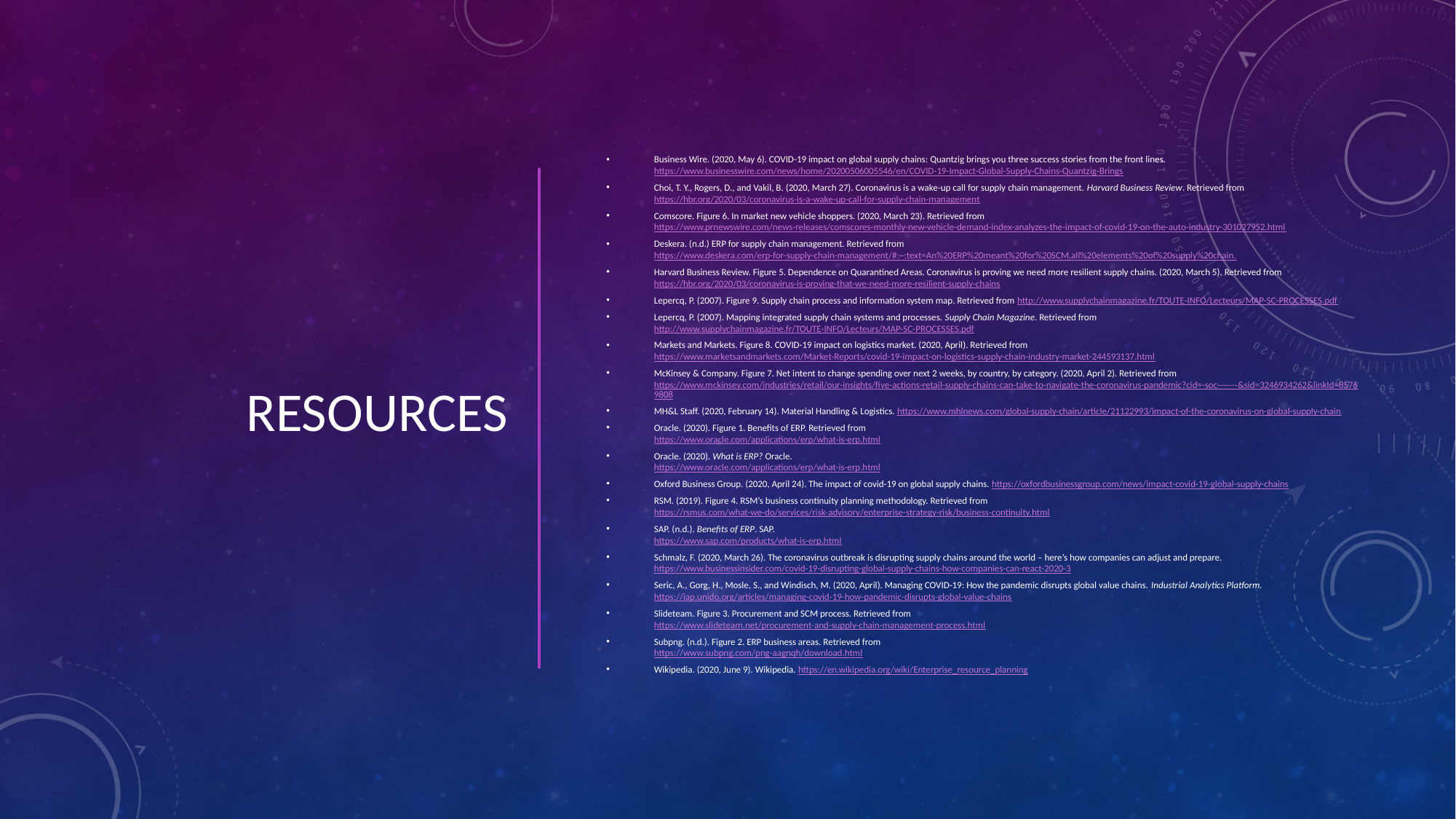

# Resources
Business Wire. (2020, May 6). COVID-19 impact on global supply chains: Quantzig brings you three success stories from the front lines. https://www.businesswire.com/news/home/20200506005546/en/COVID-19-Impact-Global-Supply-Chains-Quantzig-Brings
Choi, T. Y., Rogers, D., and Vakil, B. (2020, March 27). Coronavirus is a wake-up call for supply chain management. Harvard Business Review. Retrieved from https://hbr.org/2020/03/coronavirus-is-a-wake-up-call-for-supply-chain-management
Comscore. Figure 6. In market new vehicle shoppers. (2020, March 23). Retrieved from https://www.prnewswire.com/news-releases/comscores-monthly-new-vehicle-demand-index-analyzes-the-impact-of-covid-19-on-the-auto-industry-301027952.html
Deskera. (n.d.) ERP for supply chain management. Retrieved from
https://www.deskera.com/erp-for-supply-chain-management/#:~:text=An%20ERP%20meant%20for%20SCM,all%20elements%20of%20supply%20chain.
Harvard Business Review. Figure 5. Dependence on Quarantined Areas. Coronavirus is proving we need more resilient supply chains. (2020, March 5). Retrieved from https://hbr.org/2020/03/coronavirus-is-proving-that-we-need-more-resilient-supply-chains
Lepercq, P. (2007). Figure 9. Supply chain process and information system map. Retrieved from http://www.supplychainmagazine.fr/TOUTE-INFO/Lecteurs/MAP-SC-PROCESSES.pdf
Lepercq, P. (2007). Mapping integrated supply chain systems and processes. Supply Chain Magazine. Retrieved from
http://www.supplychainmagazine.fr/TOUTE-INFO/Lecteurs/MAP-SC-PROCESSES.pdf
Markets and Markets. Figure 8. COVID-19 impact on logistics market. (2020, April). Retrieved from https://www.marketsandmarkets.com/Market-Reports/covid-19-impact-on-logistics-supply-chain-industry-market-244593137.html
McKinsey & Company. Figure 7. Net intent to change spending over next 2 weeks, by country, by category. (2020, April 2). Retrieved from https://www.mckinsey.com/industries/retail/our-insights/five-actions-retail-supply-chains-can-take-to-navigate-the-coronavirus-pandemic?cid=-soc-------&sid=3246934262&linkId=85769808
MH&L Staff. (2020, February 14). Material Handling & Logistics. https://www.mhlnews.com/global-supply-chain/article/21122993/impact-of-the-coronavirus-on-global-supply-chain
Oracle. (2020). Figure 1. Benefits of ERP. Retrieved from
https://www.oracle.com/applications/erp/what-is-erp.html
Oracle. (2020). What is ERP? Oracle.
https://www.oracle.com/applications/erp/what-is-erp.html
Oxford Business Group. (2020, April 24). The impact of covid-19 on global supply chains. https://oxfordbusinessgroup.com/news/impact-covid-19-global-supply-chains
RSM. (2019). Figure 4. RSM’s business continuity planning methodology. Retrieved from https://rsmus.com/what-we-do/services/risk-advisory/enterprise-strategy-risk/business-continuity.html
SAP. (n.d.). Benefits of ERP. SAP.
https://www.sap.com/products/what-is-erp.html
Schmalz, F. (2020, March 26). The coronavirus outbreak is disrupting supply chains around the world – here’s how companies can adjust and prepare. https://www.businessinsider.com/covid-19-disrupting-global-supply-chains-how-companies-can-react-2020-3
Seric, A., Gorg, H., Mosle, S., and Windisch, M. (2020, April). Managing COVID-19: How the pandemic disrupts global value chains. Industrial Analytics Platform. https://iap.unido.org/articles/managing-covid-19-how-pandemic-disrupts-global-value-chains
Slideteam. Figure 3. Procurement and SCM process. Retrieved from
https://www.slideteam.net/procurement-and-supply-chain-management-process.html
Subpng. (n.d.). Figure 2. ERP business areas. Retrieved from
https://www.subpng.com/png-aagnqh/download.html
Wikipedia. (2020, June 9). Wikipedia. https://en.wikipedia.org/wiki/Enterprise_resource_planning